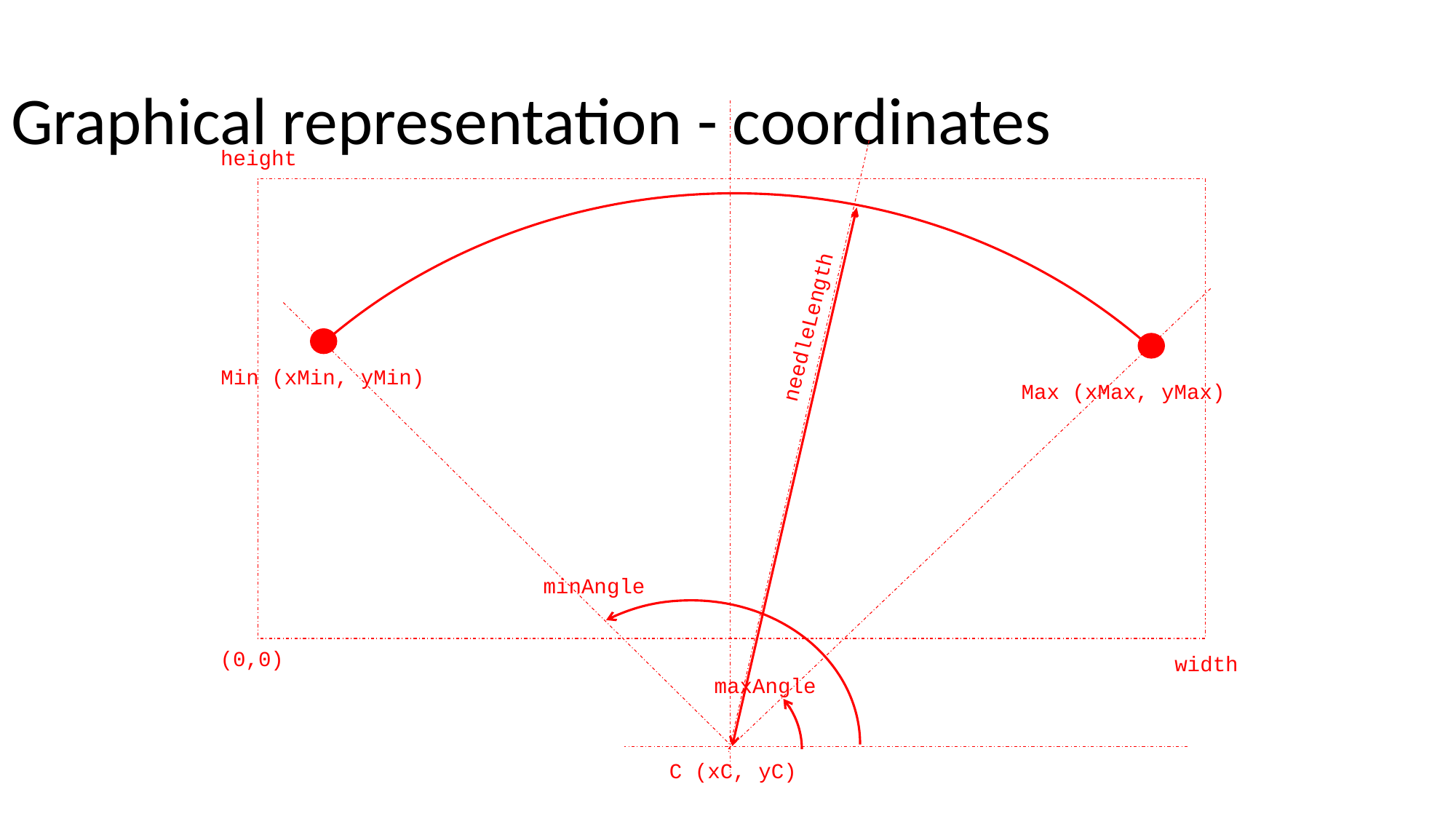

Graphical representation - coordinates
height

needleLength

Min (xMin, yMin)
Max (xMax, yMax)
minAngle

(0,0)
width
maxAngle

C (xC, yC)